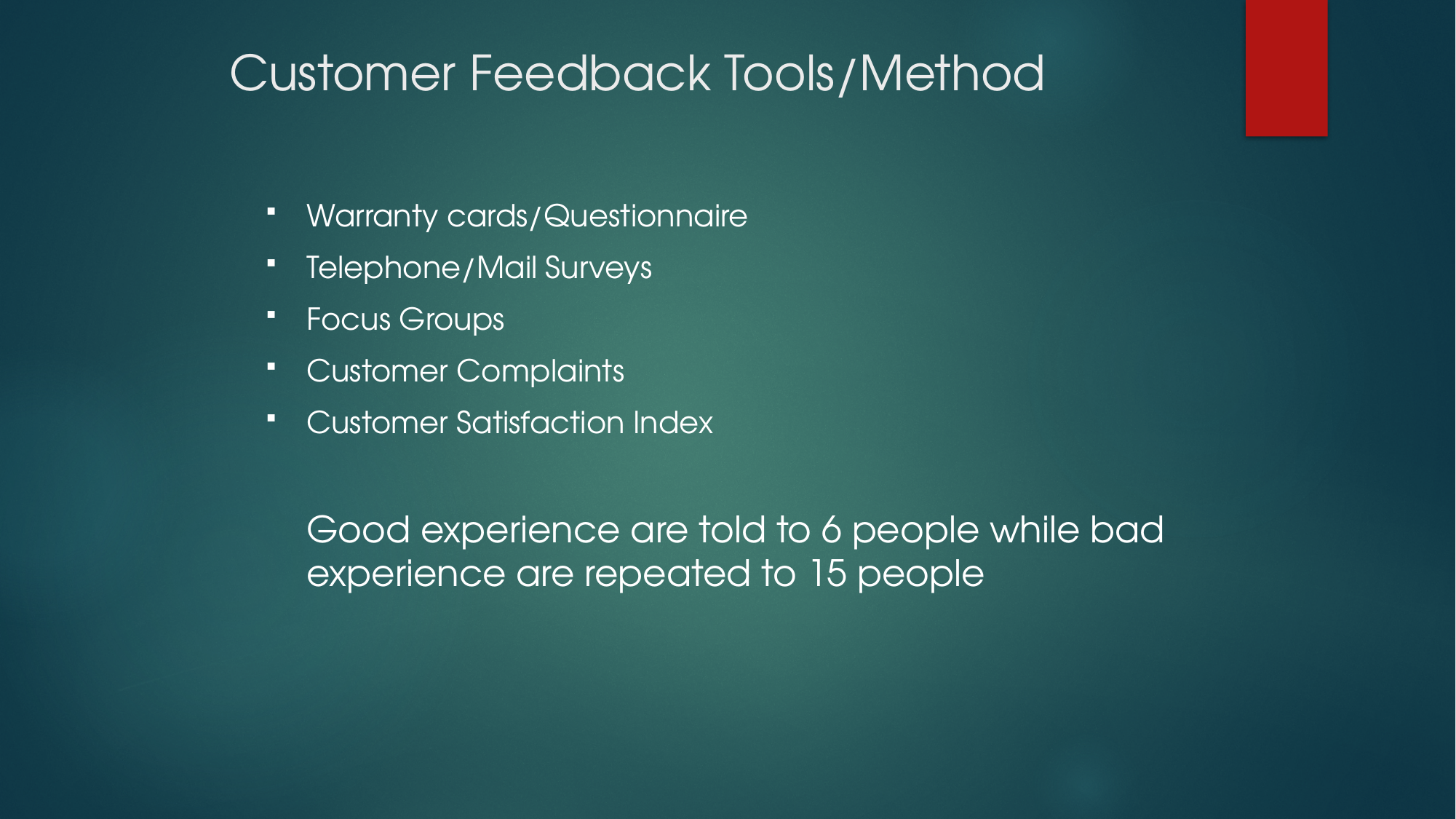

# Customer Feedback Tools/Method
Warranty cards/Questionnaire
Telephone/Mail Surveys
Focus Groups
Customer Complaints
Customer Satisfaction Index

	Good experience are told to 6 people while bad experience are repeated to 15 people